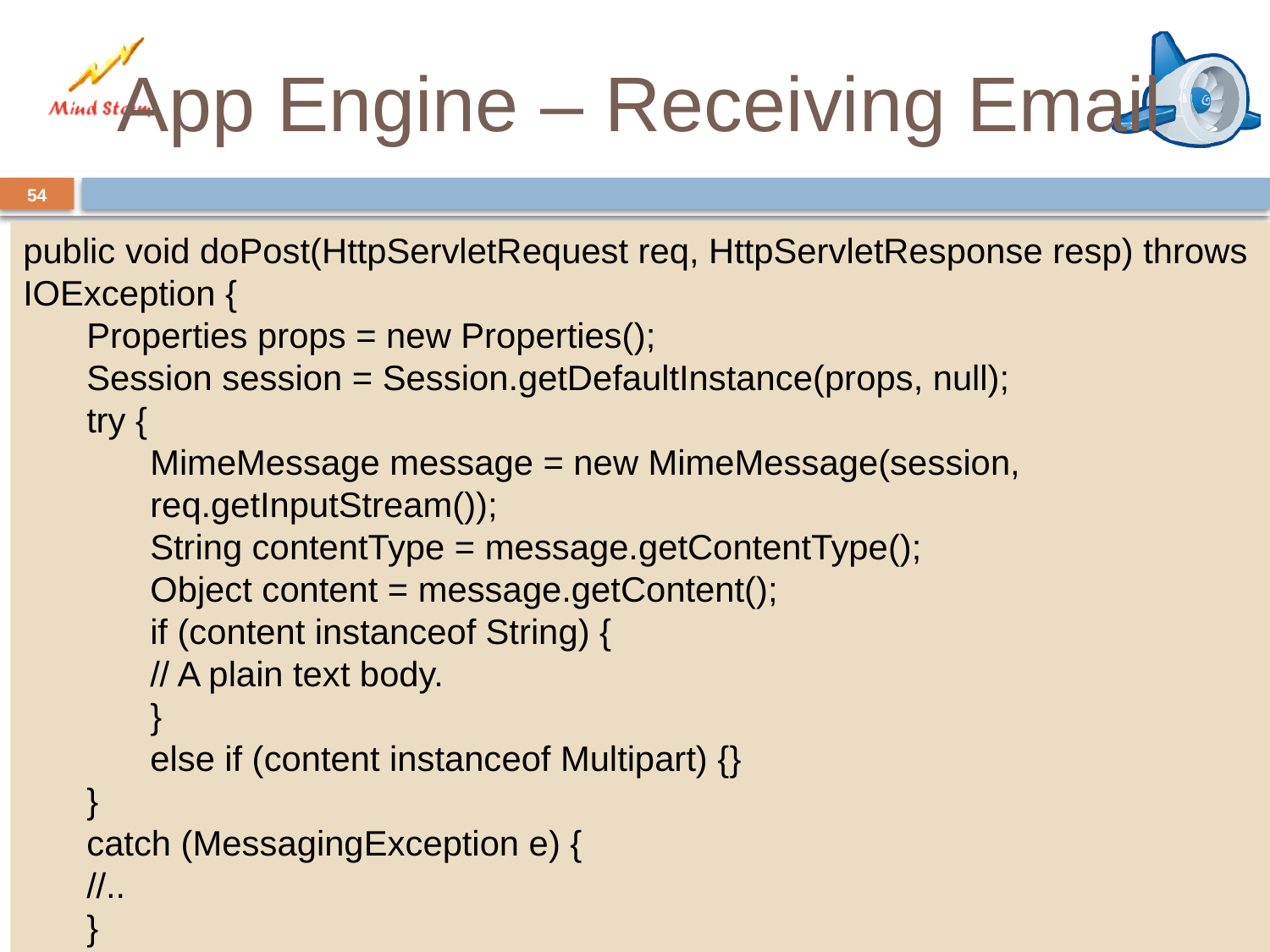

# App Engine – Receiving Email
54
public void doPost(HttpServletRequest req, HttpServletResponse resp) throws IOException {
Properties props = new Properties();
Session session = Session.getDefaultInstance(props, null);
try {
MimeMessage message = new MimeMessage(session, req.getInputStream());
String contentType = message.getContentType();
Object content = message.getContent();
if (content instanceof String) {
// A plain text body.
}
else if (content instanceof Multipart) {}
}
catch (MessagingException e) {
//..
}
}